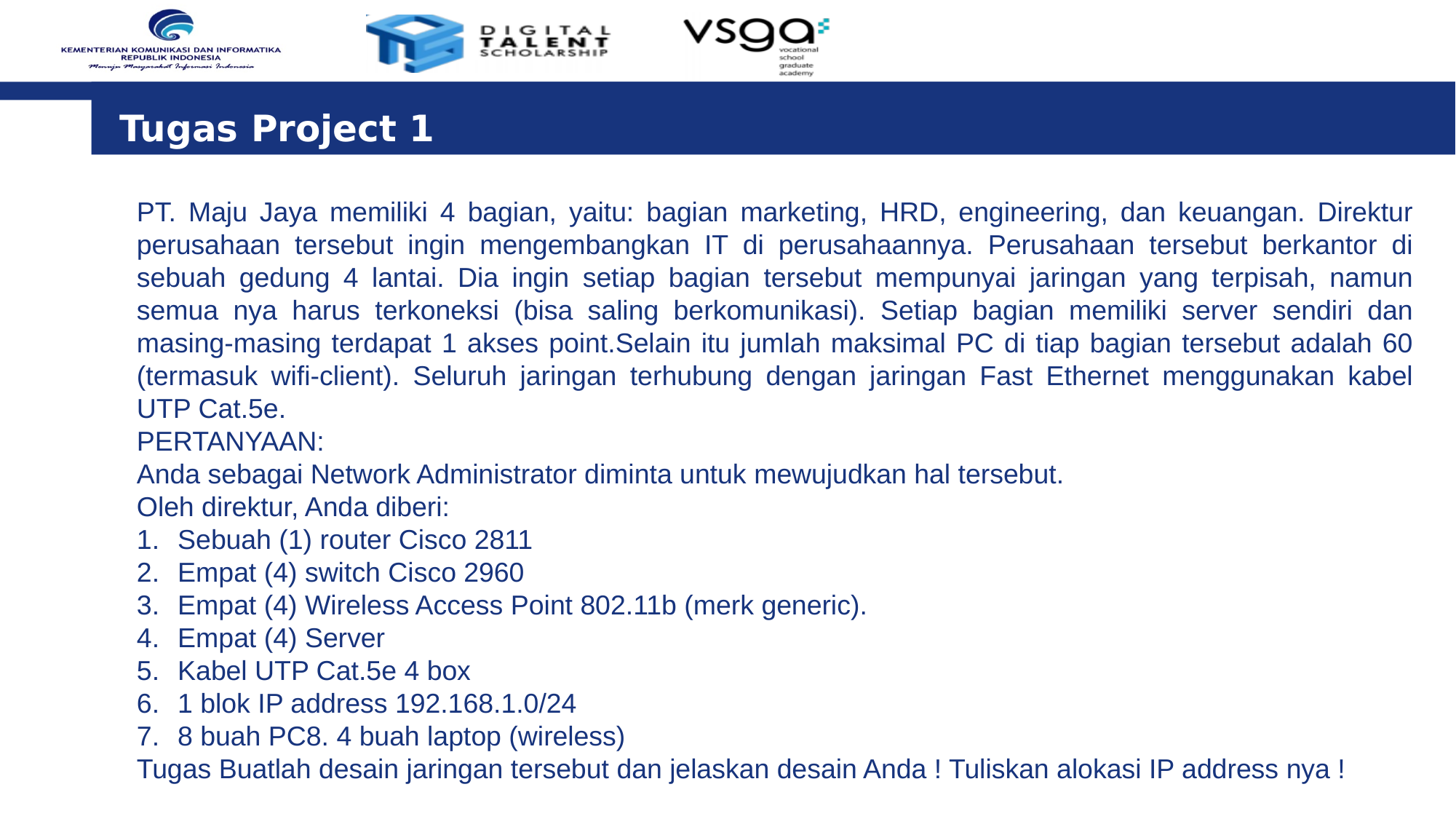

Tugas Project 1								 Pelatihan

PT. Maju Jaya memiliki 4 bagian, yaitu: bagian marketing, HRD, engineering, dan keuangan. Direktur perusahaan tersebut ingin mengembangkan IT di perusahaannya. Perusahaan tersebut berkantor di sebuah gedung 4 lantai. Dia ingin setiap bagian tersebut mempunyai jaringan yang terpisah, namun semua nya harus terkoneksi (bisa saling berkomunikasi). Setiap bagian memiliki server sendiri dan masing-masing terdapat 1 akses point.Selain itu jumlah maksimal PC di tiap bagian tersebut adalah 60 (termasuk wifi-client). Seluruh jaringan terhubung dengan jaringan Fast Ethernet menggunakan kabel UTP Cat.5e.
PERTANYAAN:
Anda sebagai Network Administrator diminta untuk mewujudkan hal tersebut.
Oleh direktur, Anda diberi:
Sebuah (1) router Cisco 2811
Empat (4) switch Cisco 2960
Empat (4) Wireless Access Point 802.11b (merk generic).
Empat (4) Server
Kabel UTP Cat.5e 4 box
1 blok IP address 192.168.1.0/24
8 buah PC8. 4 buah laptop (wireless)
Tugas Buatlah desain jaringan tersebut dan jelaskan desain Anda ! Tuliskan alokasi IP address nya !